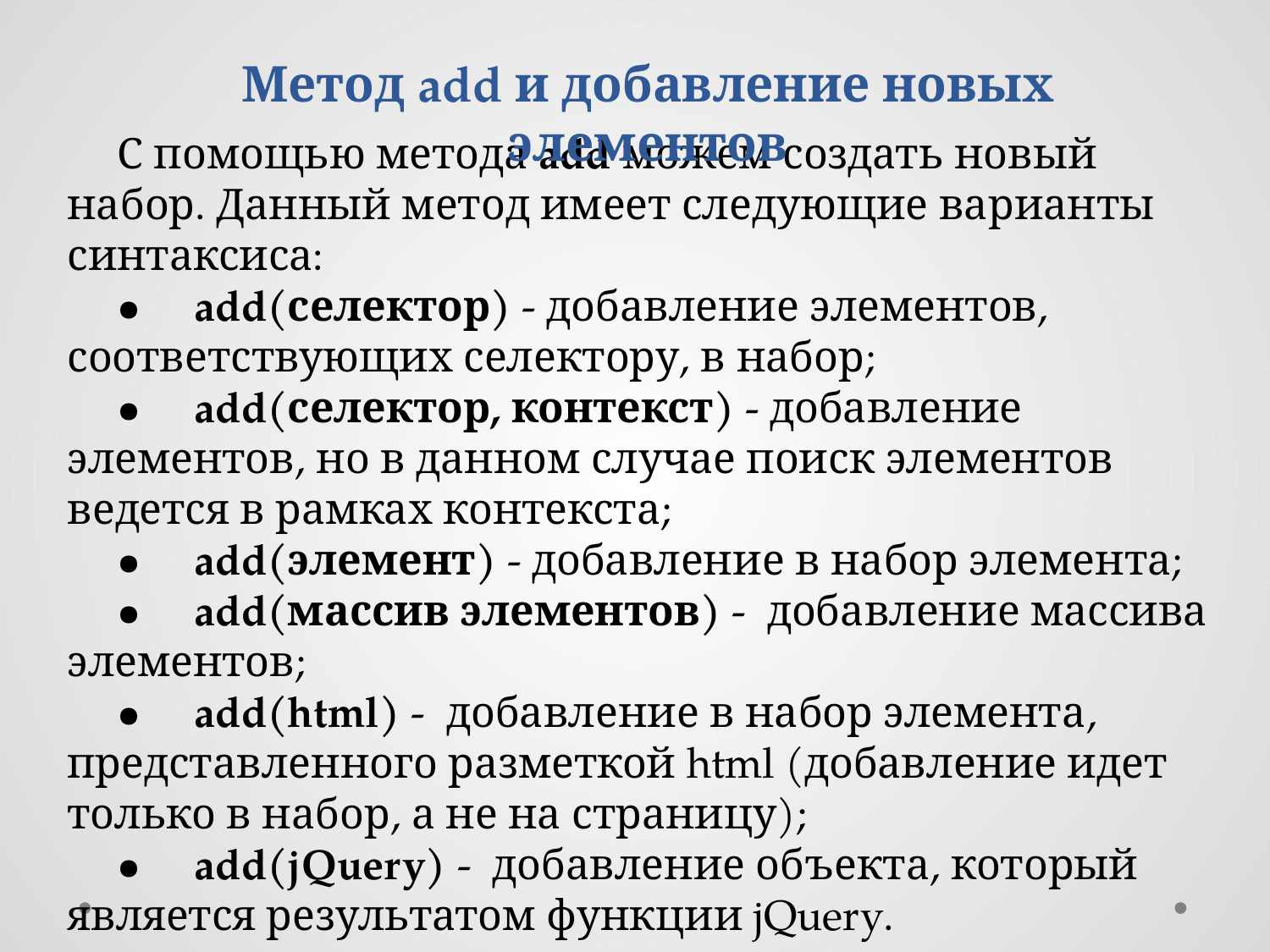

Метод add и добавление новых элементов
С помощью метода add можем создать новый набор. Данный метод имеет следующие варианты синтаксиса:
•	add(селектор) - добавление элементов, соответствующих селектору, в набор;
•	add(селектор, контекст) - добавление элементов, но в данном случае поиск элементов ведется в рамках контекста;
•	add(элемент) - добавление в набор элемента;
•	add(массив элементов) -  добавление массива элементов;
•	add(html) -  добавление в набор элемента, представленного разметкой html (добавление идет только в набор, а не на страницу);
•	add(jQuery) -  добавление объекта, который является результатом функции jQuery.